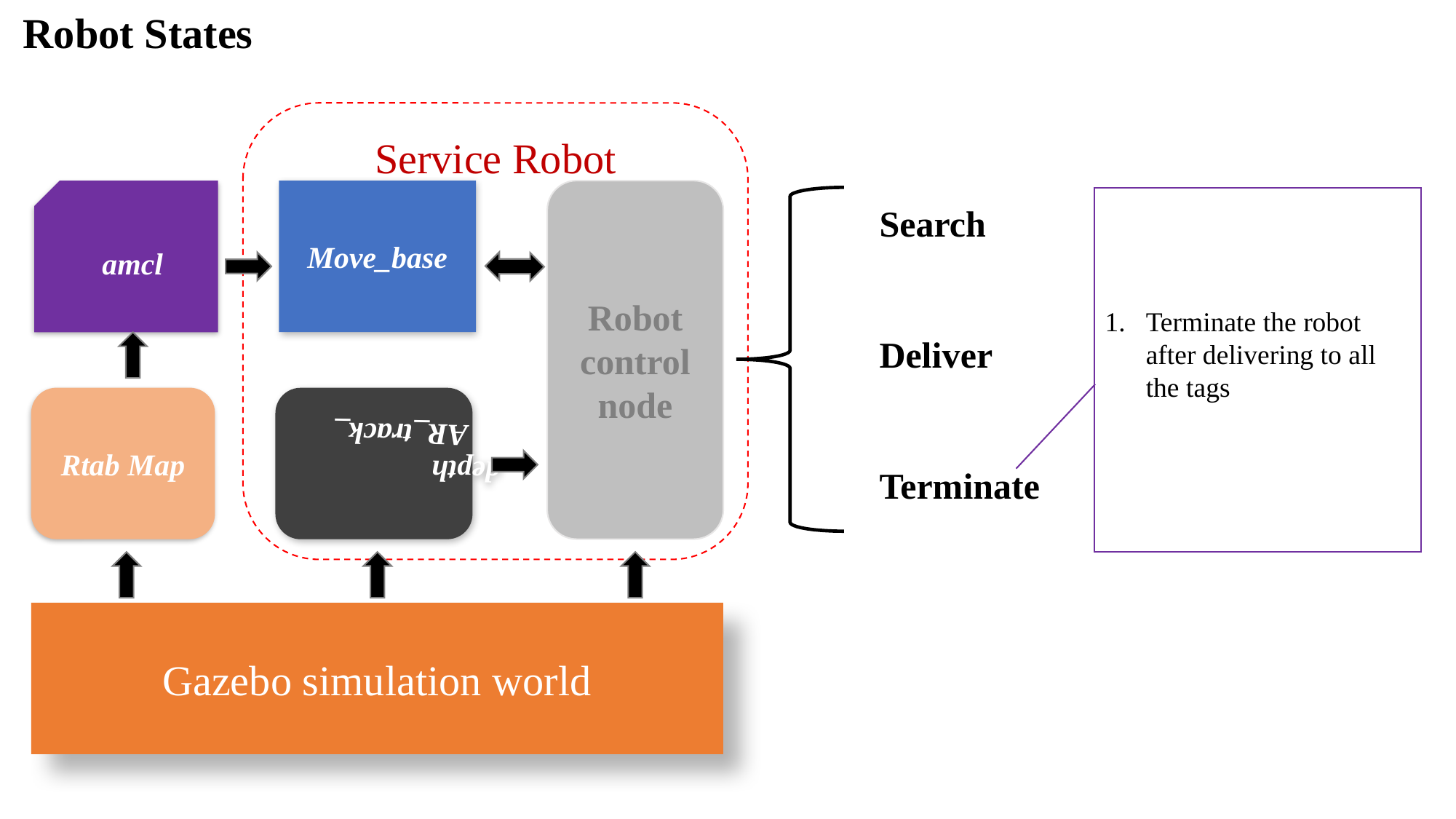

Robot States
Service Robot

Move_base
Robot control node
amcl

Rtab Map
AR_track_ depth

Gazebo simulation world

Terminate the robot after delivering to all the tags

Search

Deliver

Terminate